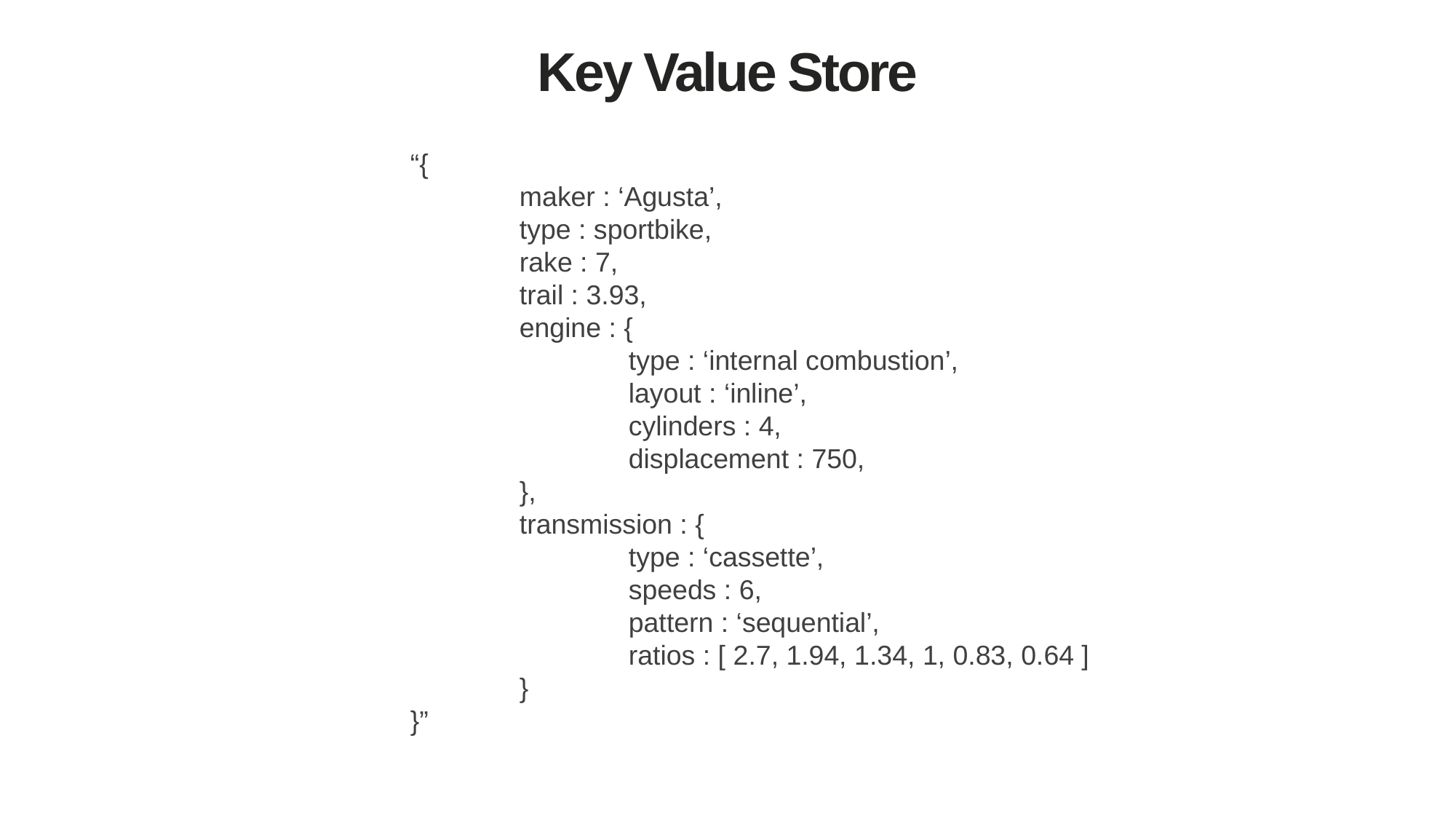

# Key Value Store
“{
	maker : ‘Agusta’,
	type : sportbike,
	rake : 7,
	trail : 3.93,
	engine : {
		type : ‘internal combustion’,
		layout : ‘inline’,
		cylinders : 4,
		displacement : 750,
	},
	transmission : {
		type : ‘cassette’,
		speeds : 6,
		pattern : ‘sequential’,
		ratios : [ 2.7, 1.94, 1.34, 1, 0.83, 0.64 ]
	}
}”